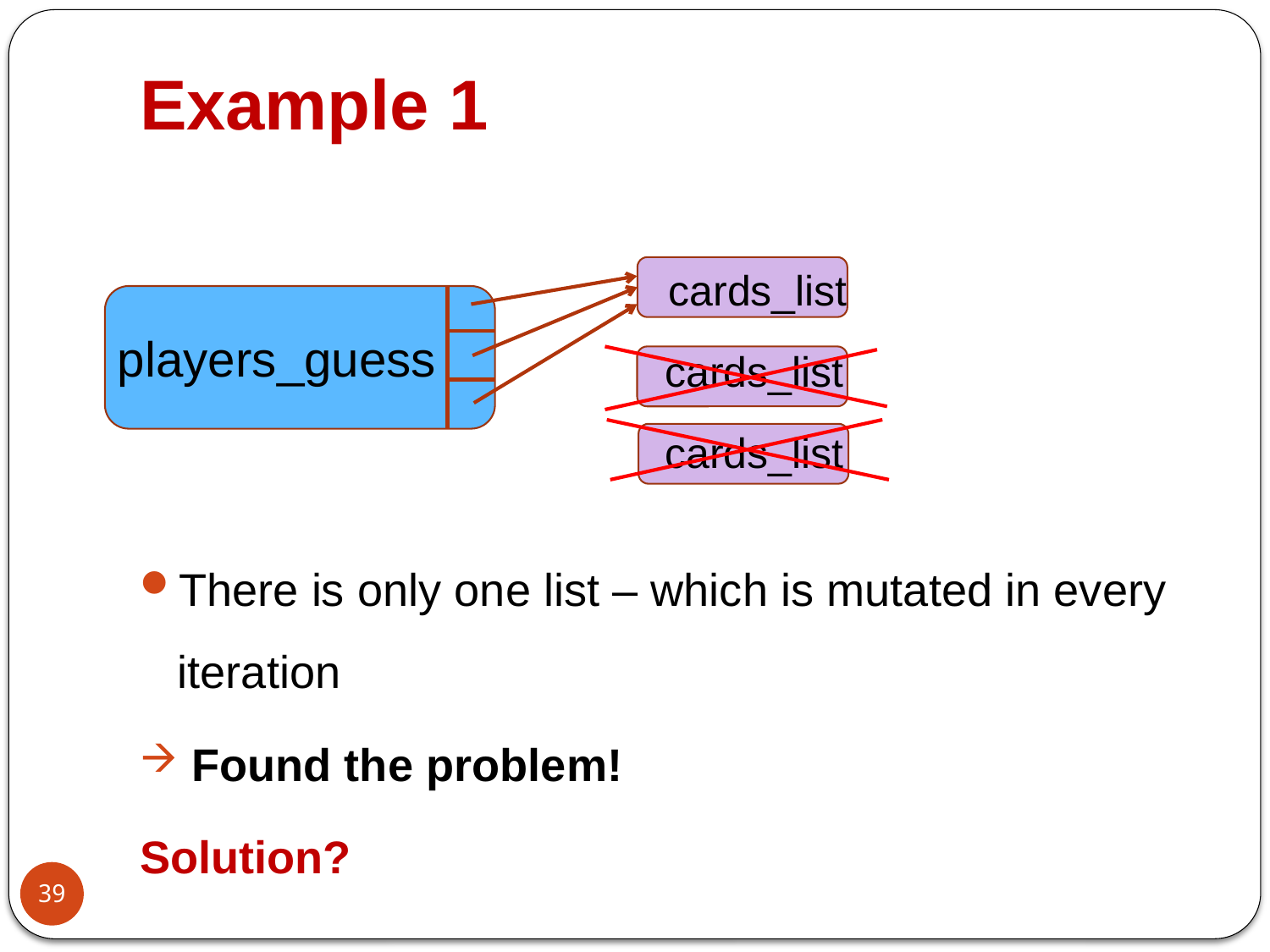

# Example 1

There is only one list – which is mutated in every iteration
 Found the problem!
Solution?

cards_list

players_guess
cards_list

cards_list

39